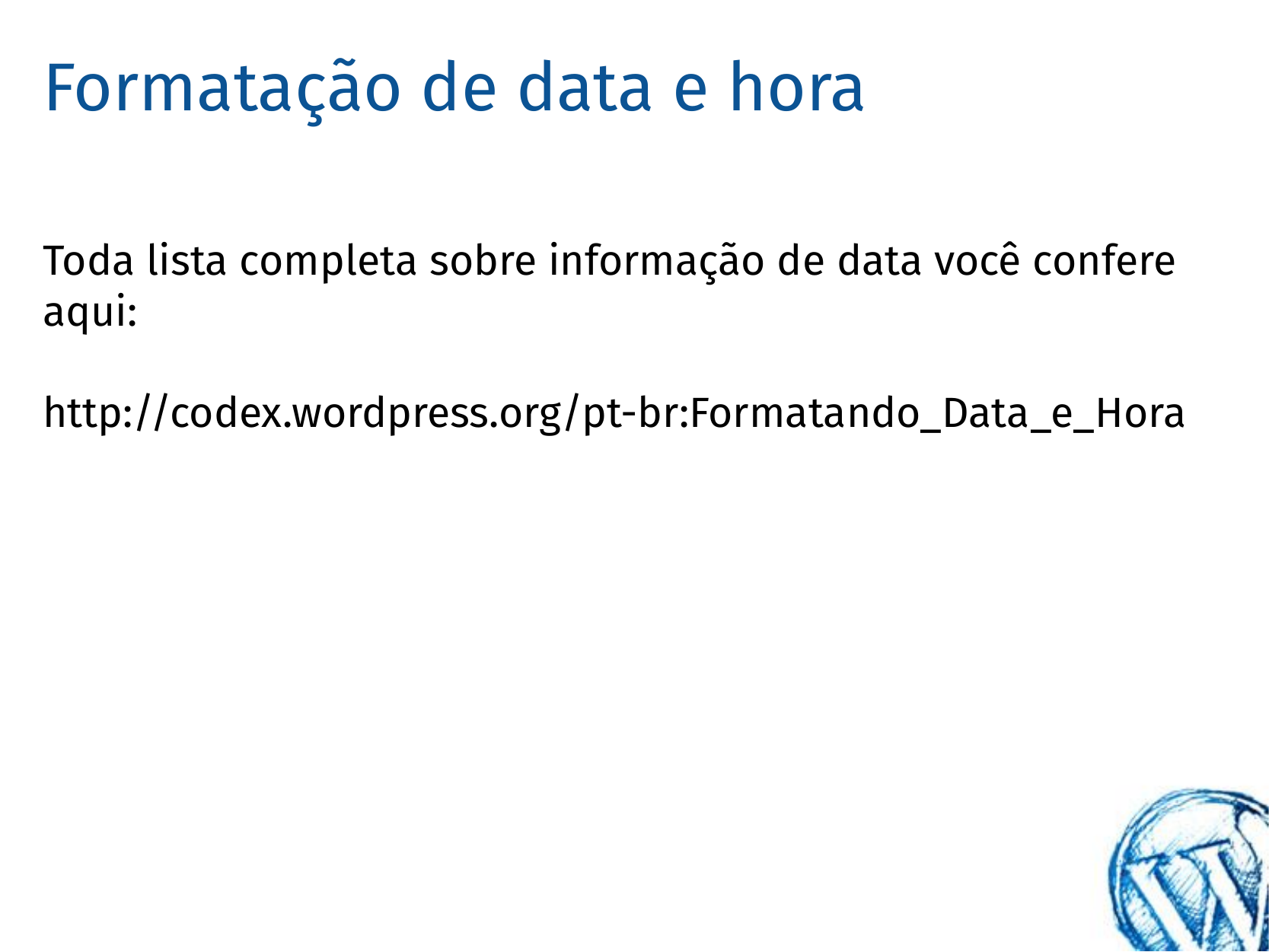

# Formatação de data e hora
Toda lista completa sobre informação de data você confere aqui:

http://codex.wordpress.org/pt-br:Formatando_Data_e_Hora